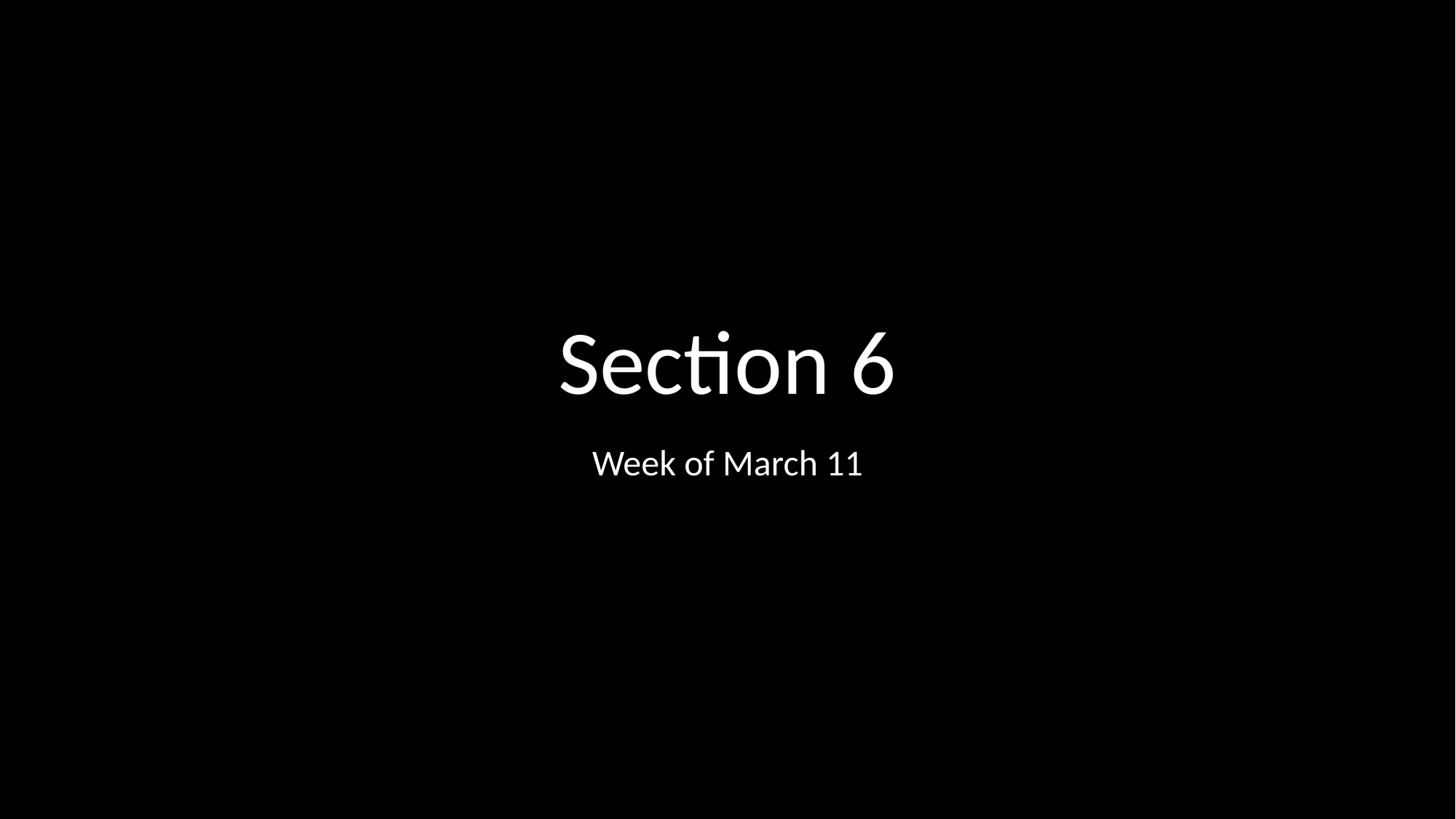

# Section 6
Week of March 11